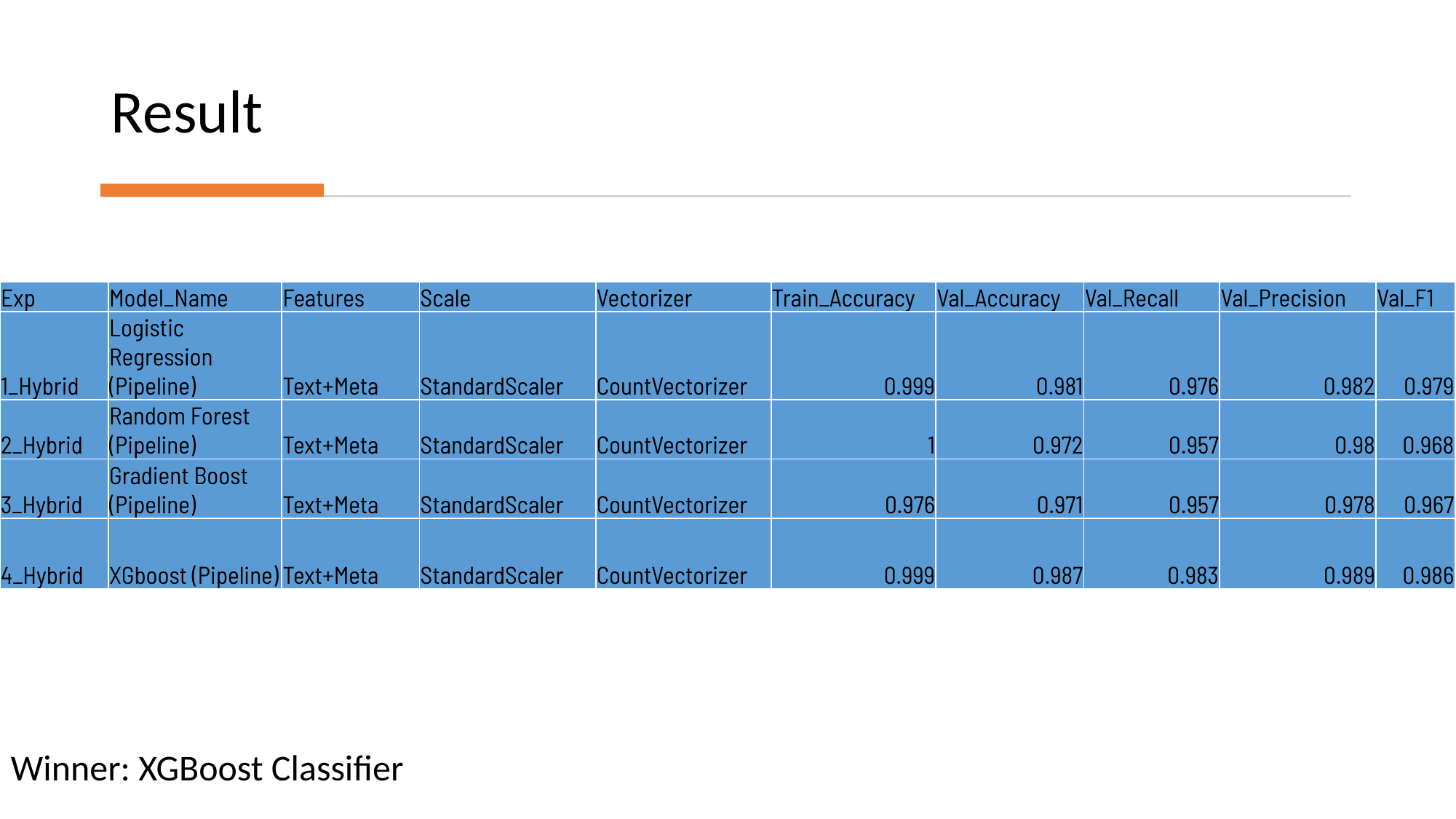

# Result

| Exp | Model\_Name | Features | Scale | Vectorizer | Train\_Accuracy | Val\_Accuracy | Val\_Recall | Val\_Precision | Val\_F1 |
| --- | --- | --- | --- | --- | --- | --- | --- | --- | --- |
| 1\_Hybrid | Logistic Regression (Pipeline) | Text+Meta | StandardScaler | CountVectorizer | 0.999 | 0.981 | 0.976 | 0.982 | 0.979 |
| 2\_Hybrid | Random Forest (Pipeline) | Text+Meta | StandardScaler | CountVectorizer | 1 | 0.972 | 0.957 | 0.98 | 0.968 |
| 3\_Hybrid | Gradient Boost (Pipeline) | Text+Meta | StandardScaler | CountVectorizer | 0.976 | 0.971 | 0.957 | 0.978 | 0.967 |
| 4\_Hybrid | XGboost (Pipeline) | Text+Meta | StandardScaler | CountVectorizer | 0.999 | 0.987 | 0.983 | 0.989 | 0.986 |
Winner: XGBoost Classifier